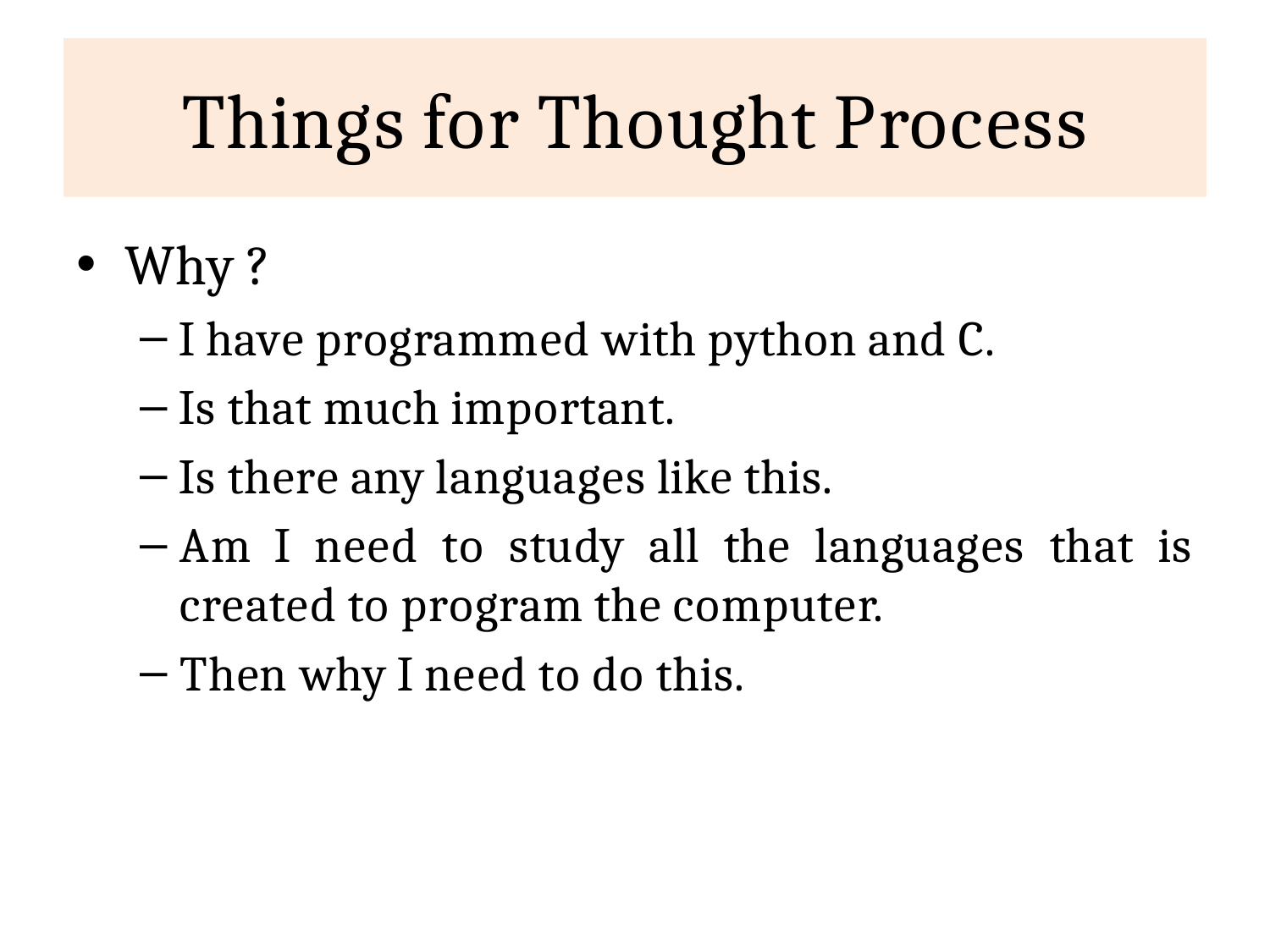

# Things for Thought Process
Why ?
I have programmed with python and C.
Is that much important.
Is there any languages like this.
Am I need to study all the languages that is created to program the computer.
Then why I need to do this.